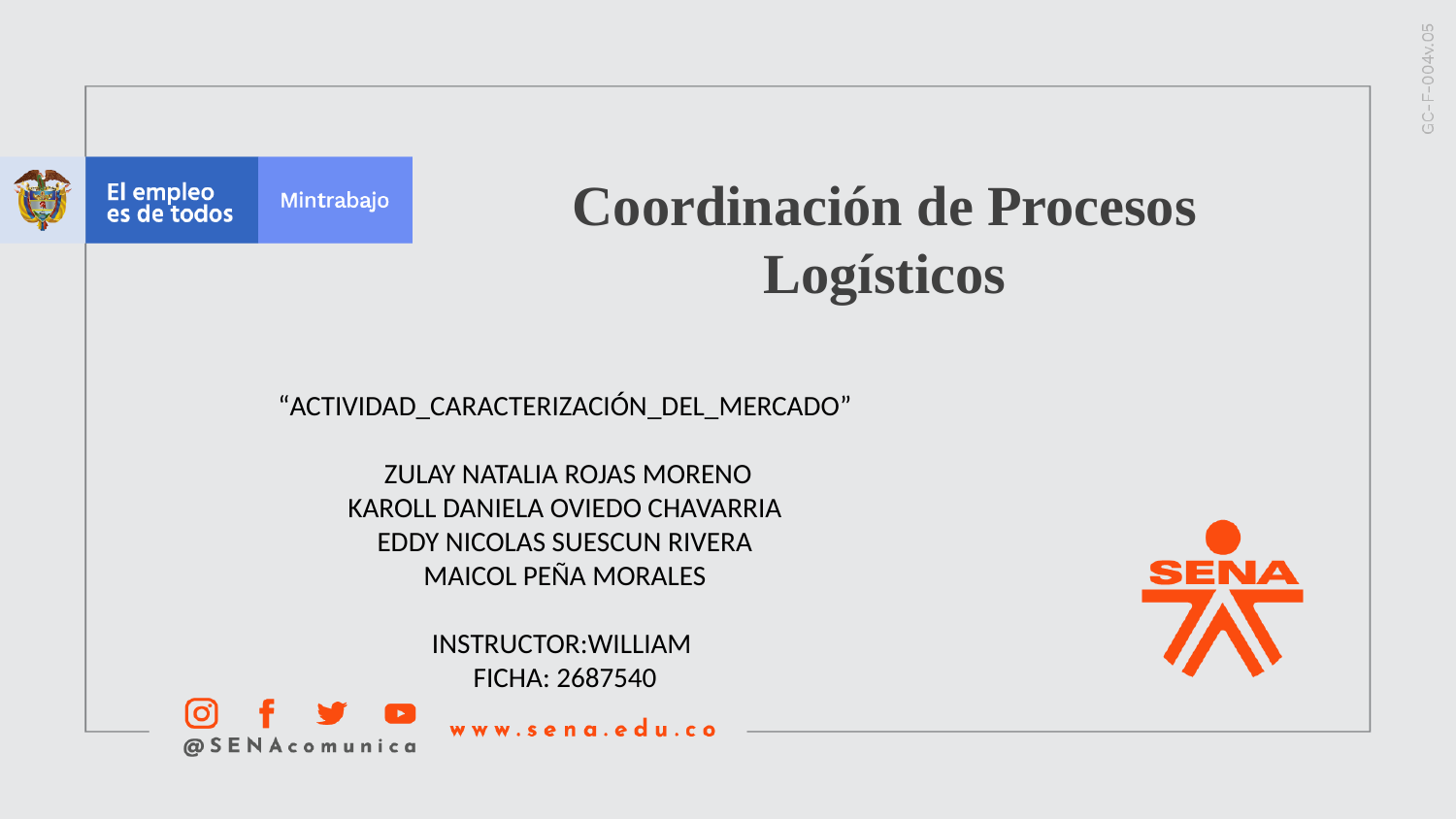

Coordinación de Procesos Logísticos
“ACTIVIDAD_CARACTERIZACIÓN_DEL_MERCADO”

 ZULAY NATALIA ROJAS MORENO
KAROLL DANIELA OVIEDO CHAVARRIA
EDDY NICOLAS SUESCUN RIVERA
MAICOL PEÑA MORALES

INSTRUCTOR:WILLIAM
FICHA: 2687540